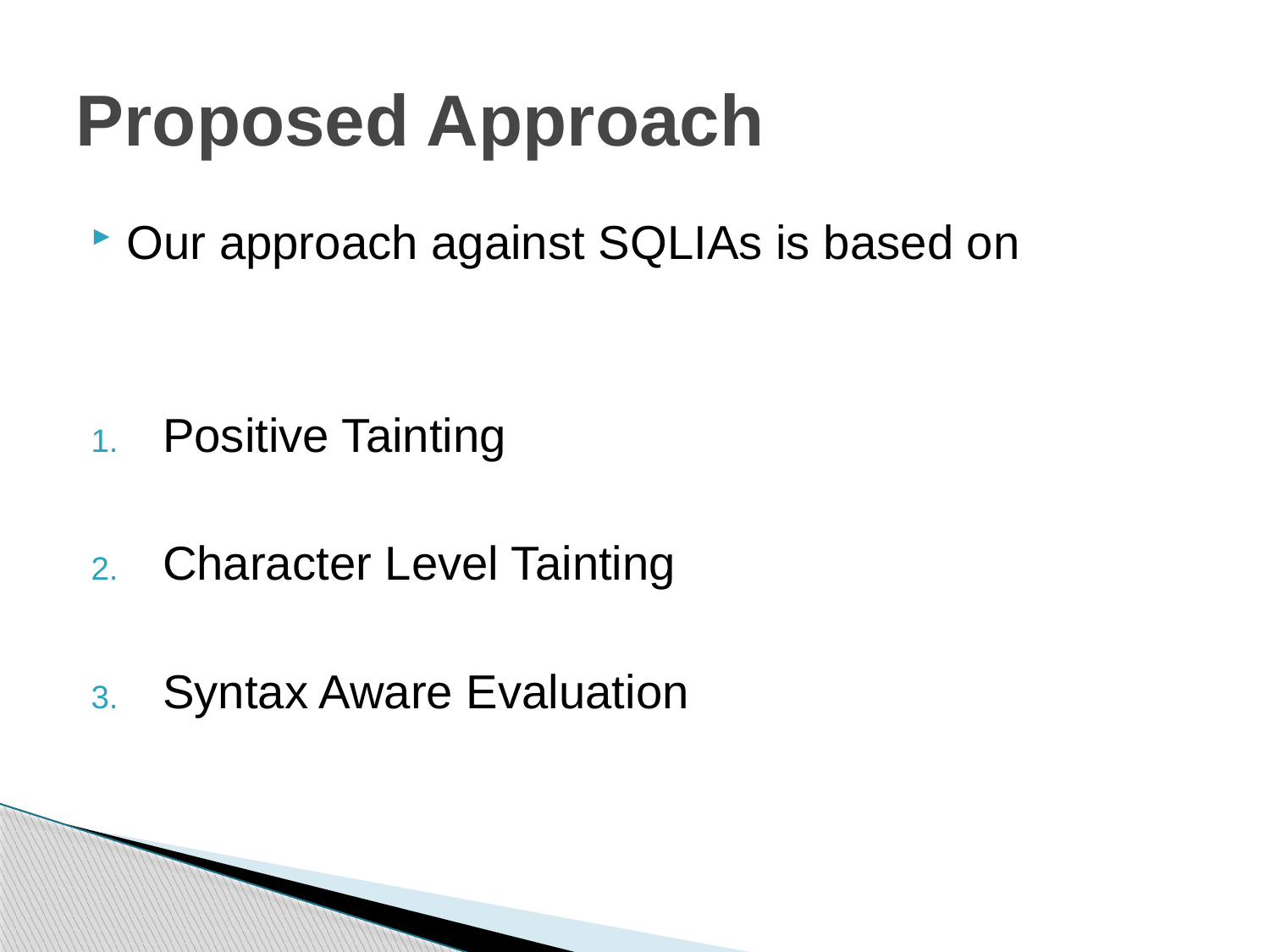

# Proposed Approach
Our approach against SQLIAs is based on

Positive Tainting

Character Level Tainting

Syntax Aware Evaluation